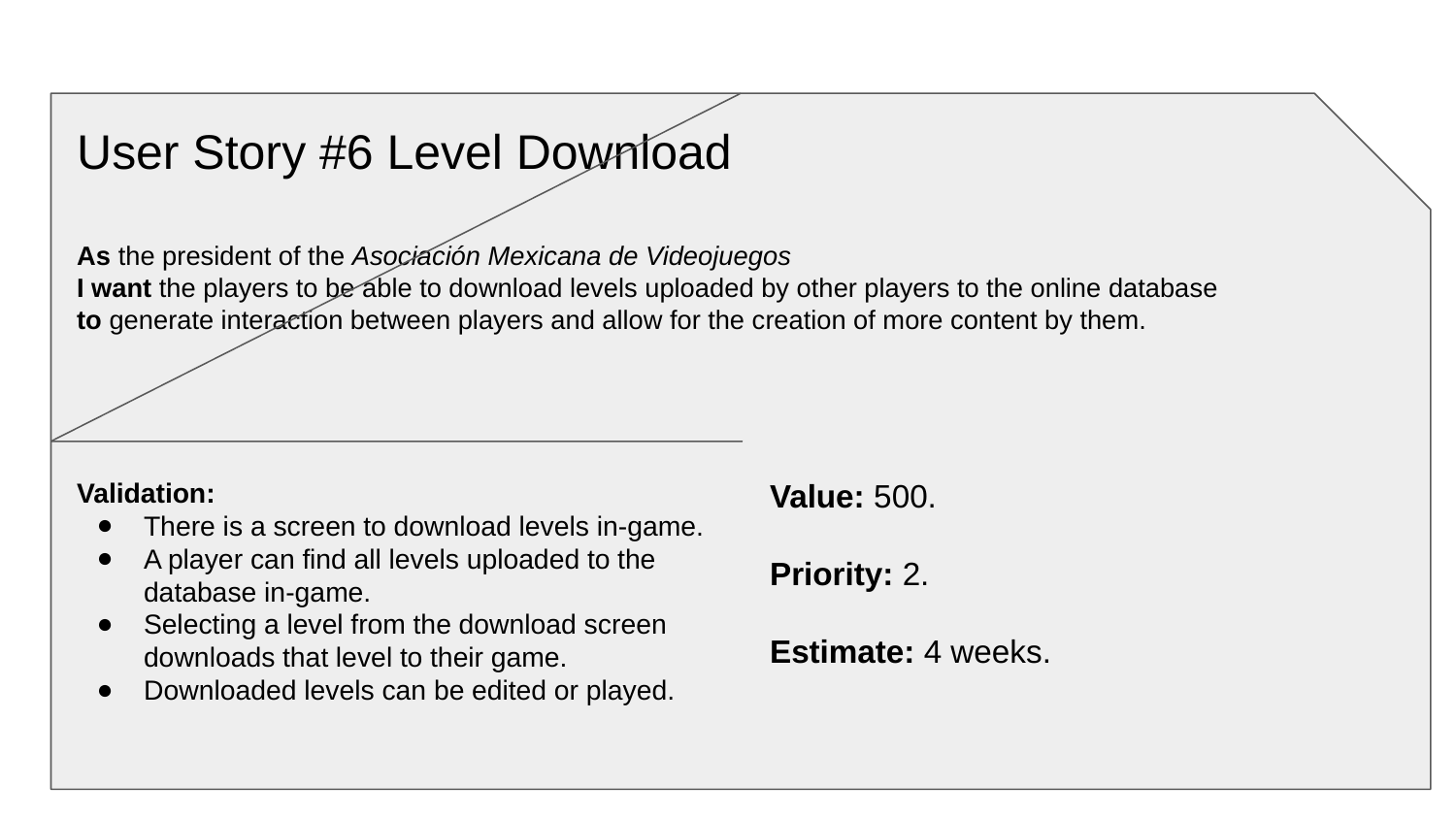

User Story #6 Level Download
As the president of the Asociación Mexicana de Videojuegos
I want the players to be able to download levels uploaded by other players to the online database
to generate interaction between players and allow for the creation of more content by them.
Validation:
There is a screen to download levels in-game.
A player can find all levels uploaded to the database in-game.
Selecting a level from the download screen downloads that level to their game.
Downloaded levels can be edited or played.
Value: 500.

Priority: 2.

Estimate: 4 weeks.